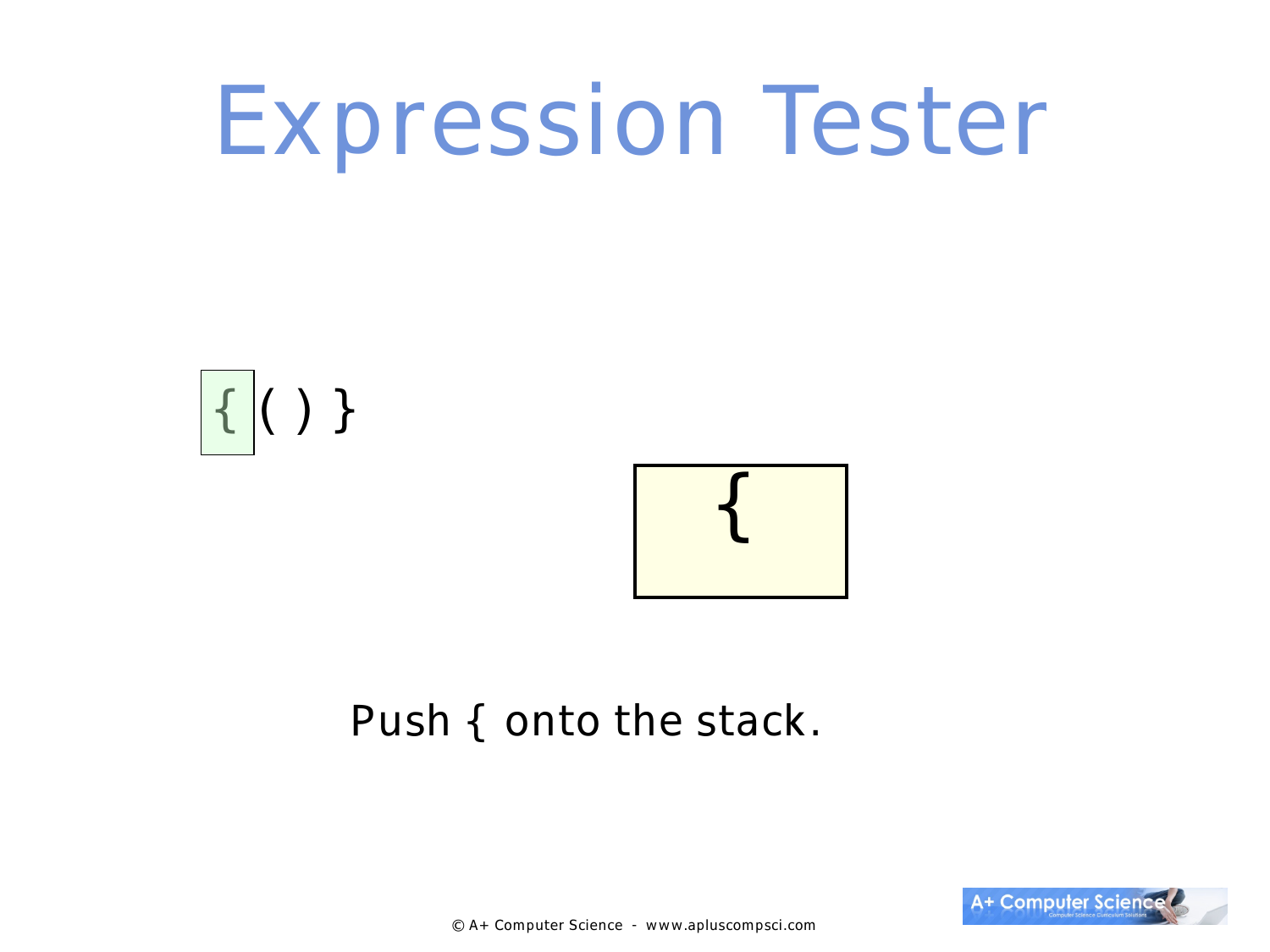

Expression Tester
{ ( ) }

| { |
| --- |

Push { onto the stack.

© A+ Computer Science  -  www.apluscompsci.com